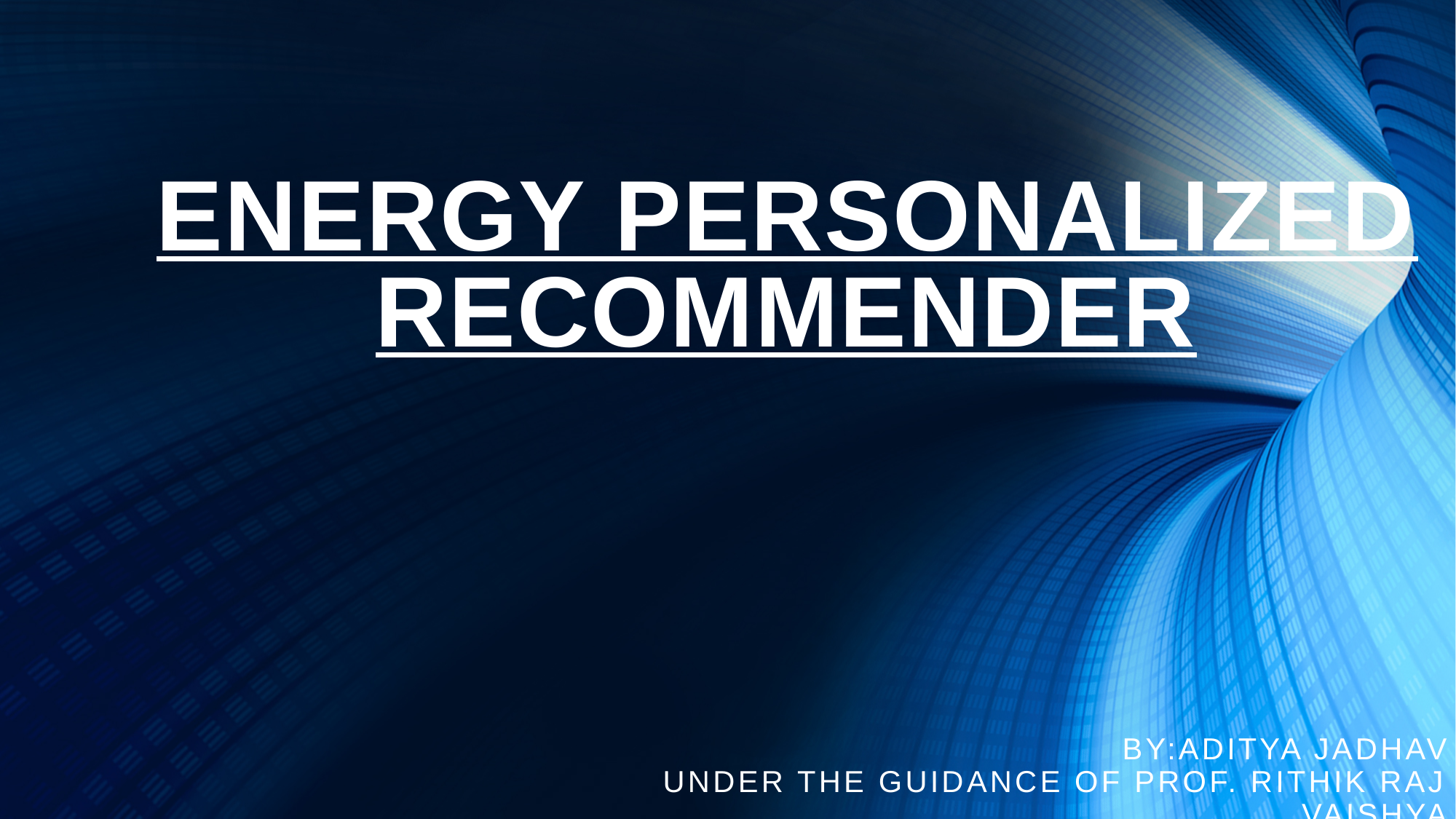

# ENERGY PERSONALIZED RECOMMENDER
By:aditya jadhav
Under the guidance of Prof. Rithik Raj Vaishya